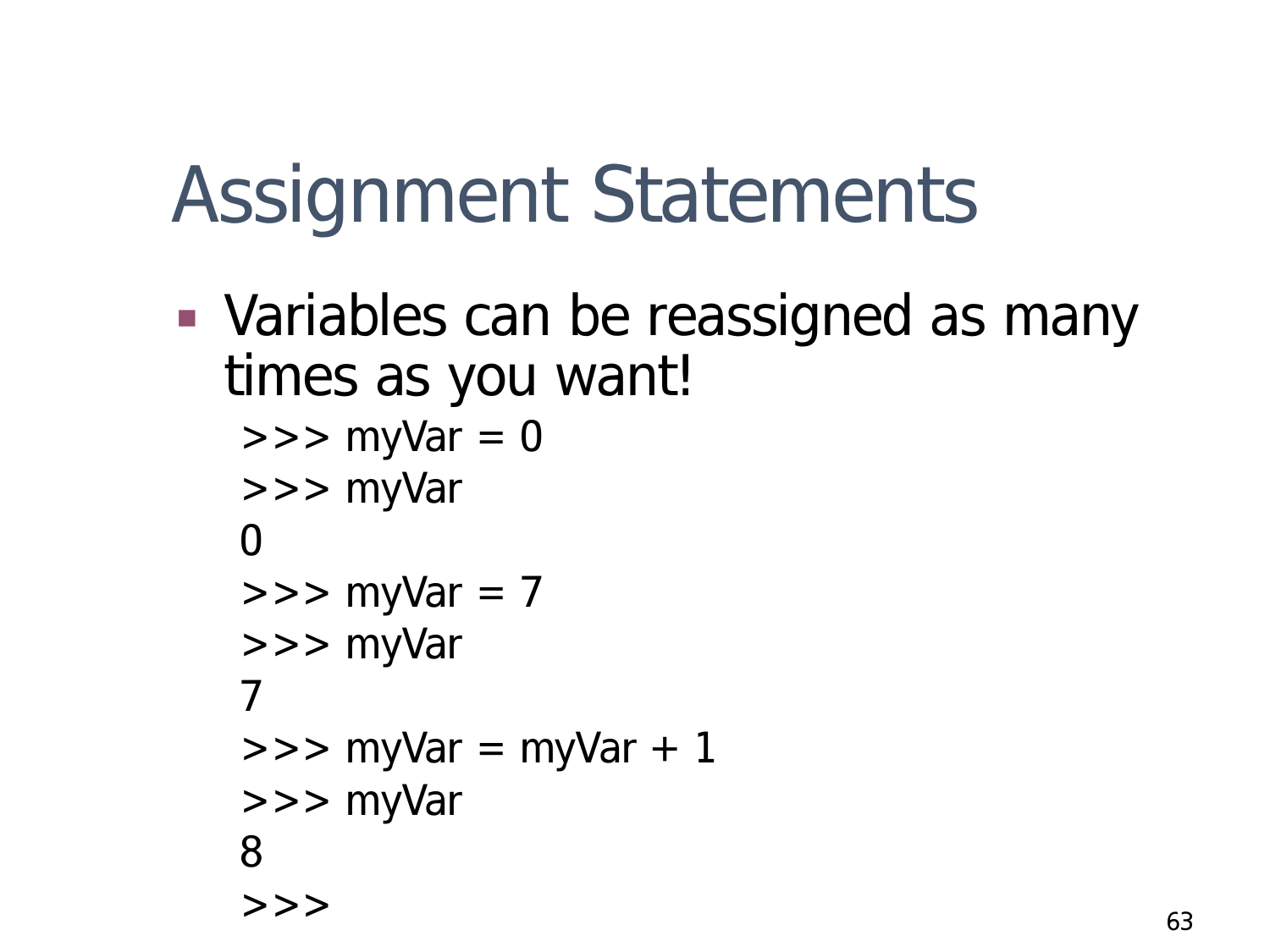

# Assignment Statements
Variables can be reassigned as many times as you want!
>>> myVar = 0
>>> myVar
0
>>> myVar = 7
>>> myVar
7
>>> myVar = myVar + 1
>>> myVar
8
>>>
63